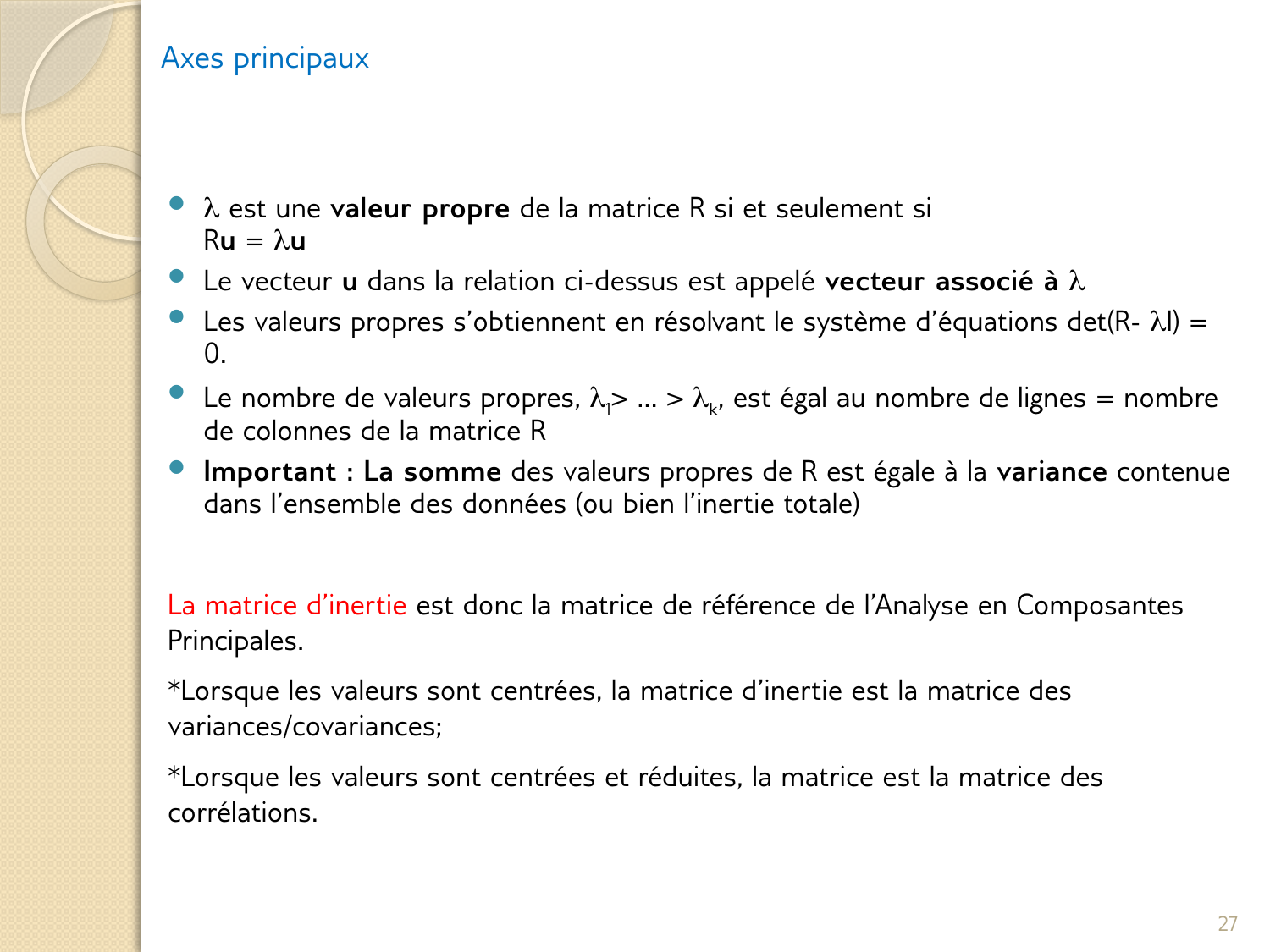

Axes principaux
λ est une valeur propre de la matrice R si et seulement si
Ru = λu
Le vecteur u dans la relation ci-dessus est appelé vecteur associé à λ
Les valeurs propres s’obtiennent en résolvant le système d’équations det(R- λI) = 0.
Le nombre de valeurs propres, λ1> … > λk, est égal au nombre de lignes = nombre de colonnes de la matrice R
Important : La somme des valeurs propres de R est égale à la variance contenue dans l’ensemble des données (ou bien l’inertie totale)

La matrice d’inertie est donc la matrice de référence de l’Analyse en Composantes Principales.
*Lorsque les valeurs sont centrées, la matrice d’inertie est la matrice des variances/covariances;
*Lorsque les valeurs sont centrées et réduites, la matrice est la matrice des corrélations.

27